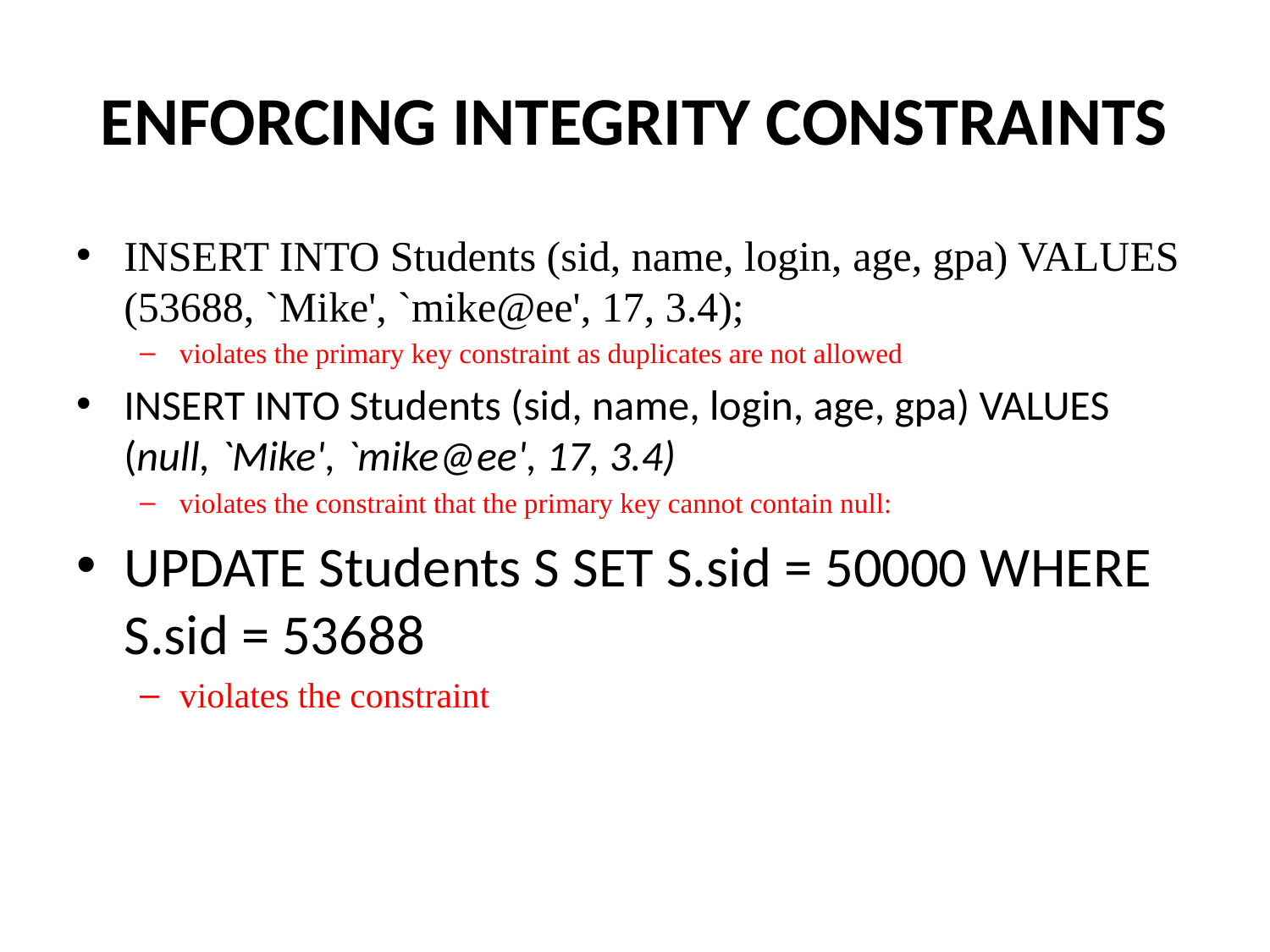

# ENFORCING INTEGRITY CONSTRAINTS
INSERT INTO Students (sid, name, login, age, gpa) VALUES (53688, `Mike', `mike@ee', 17, 3.4);
violates the primary key constraint as duplicates are not allowed
INSERT INTO Students (sid, name, login, age, gpa) VALUES (null, `Mike', `mike@ee', 17, 3.4)
violates the constraint that the primary key cannot contain null:
UPDATE Students S SET S.sid = 50000 WHERE S.sid = 53688
violates the constraint